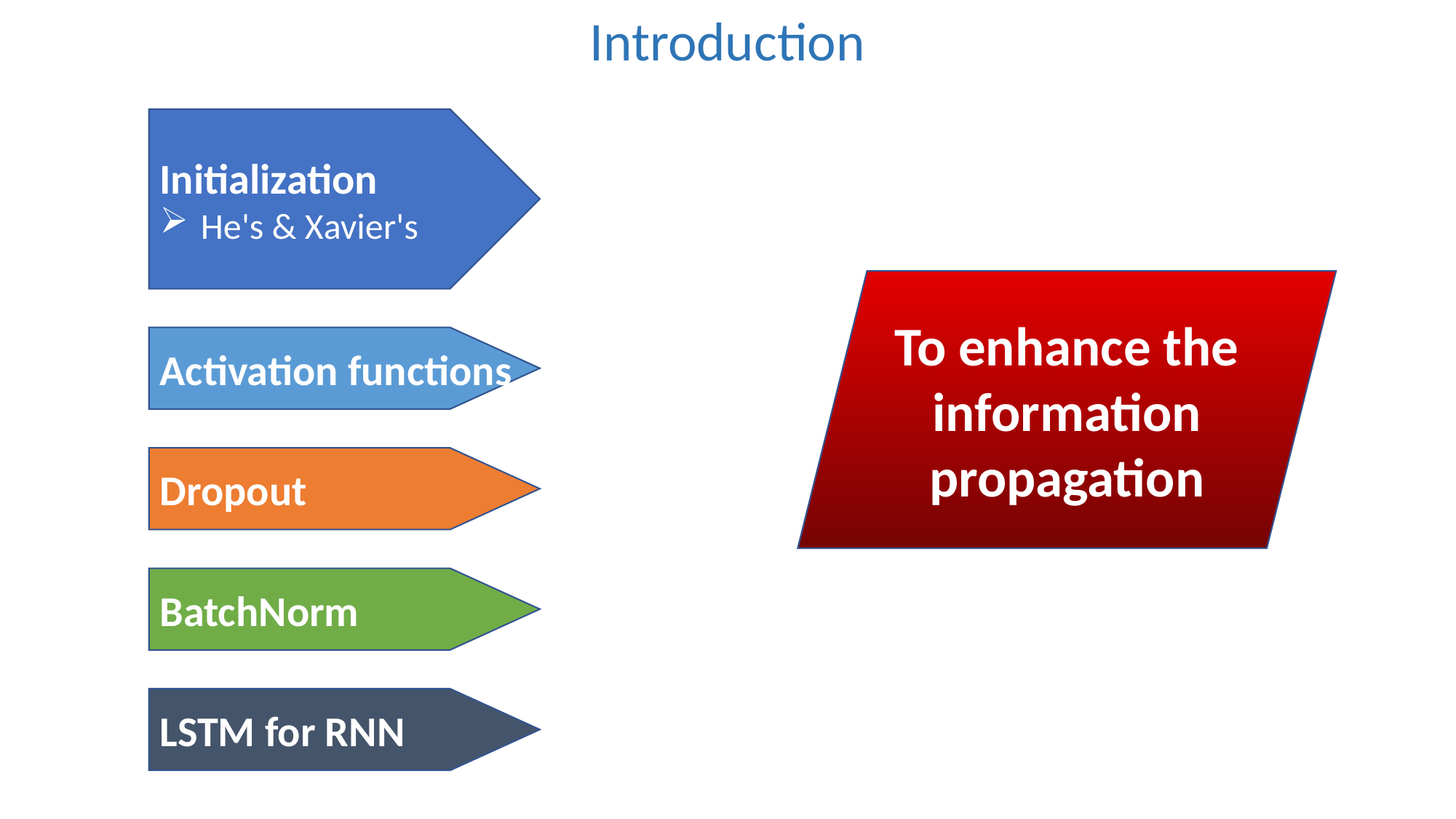

Introduction
Initialization
He's & Xavier's
Activation functions
Dropout
BatchNorm
LSTM for RNN
To enhance the information propagation